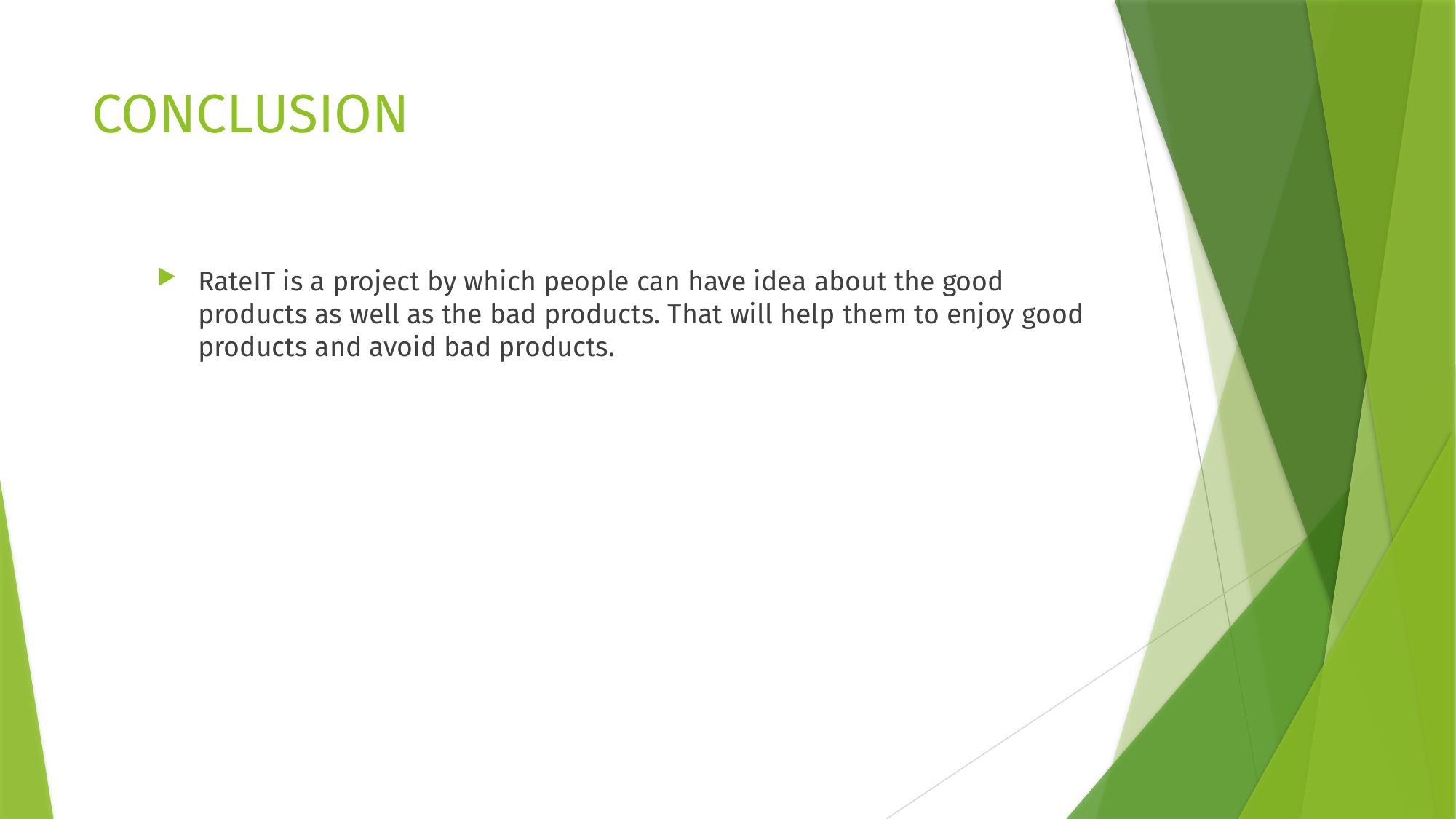

# CONCLUSION
RateIT is a project by which people can have idea about the good products as well as the bad products. That will help them to enjoy good products and avoid bad products.